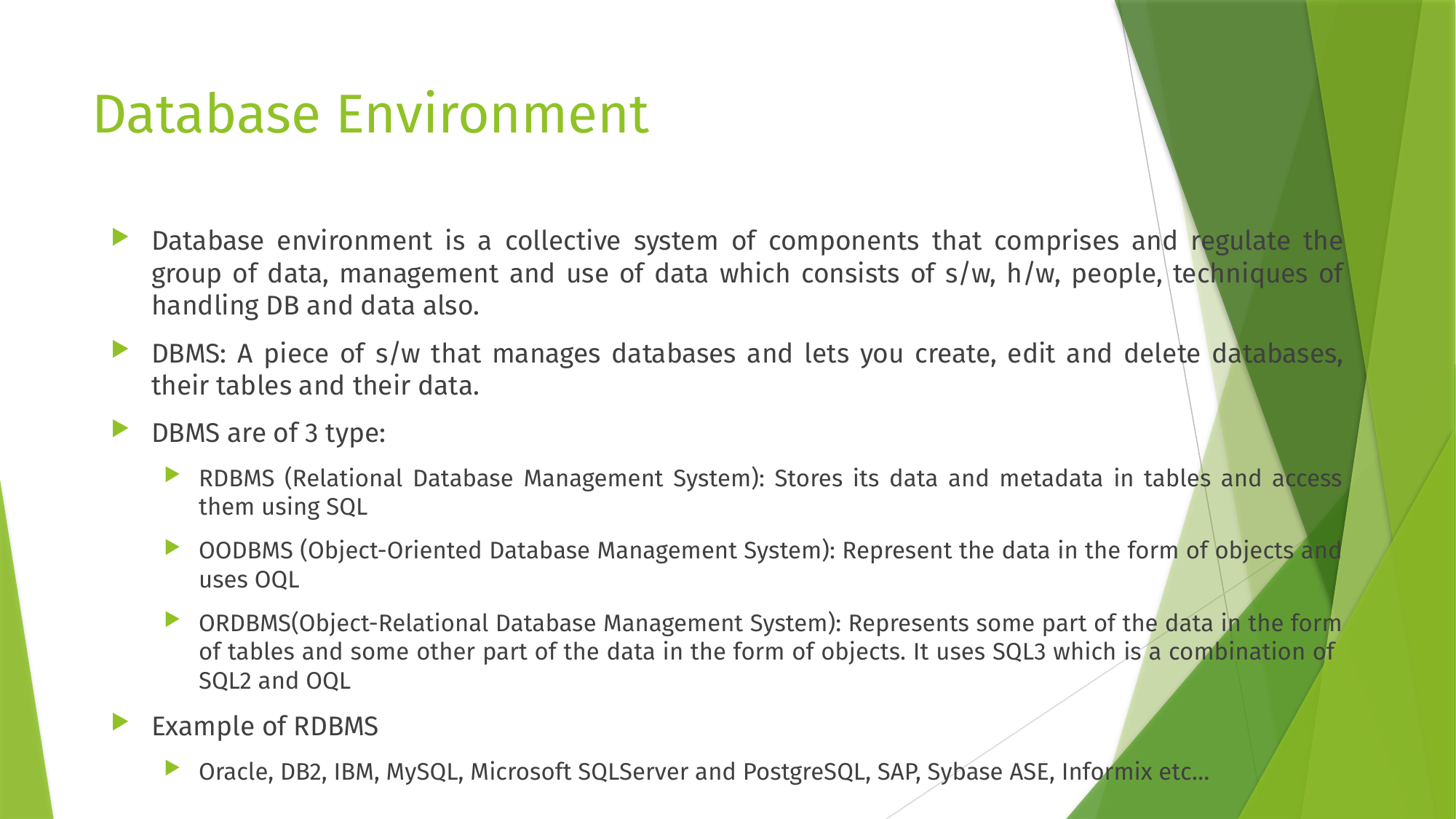

# Database Environment
Database environment is a collective system of components that comprises and regulate the group of data, management and use of data which consists of s/w, h/w, people, techniques of handling DB and data also.
DBMS: A piece of s/w that manages databases and lets you create, edit and delete databases, their tables and their data.
DBMS are of 3 type:
RDBMS (Relational Database Management System): Stores its data and metadata in tables and access them using SQL
OODBMS (Object-Oriented Database Management System): Represent the data in the form of objects and uses OQL
ORDBMS(Object-Relational Database Management System): Represents some part of the data in the form of tables and some other part of the data in the form of objects. It uses SQL3 which is a combination of  SQL2 and OQL
Example of RDBMS
Oracle, DB2, IBM, MySQL, Microsoft SQLServer and PostgreSQL, SAP, Sybase ASE, Informix etc…